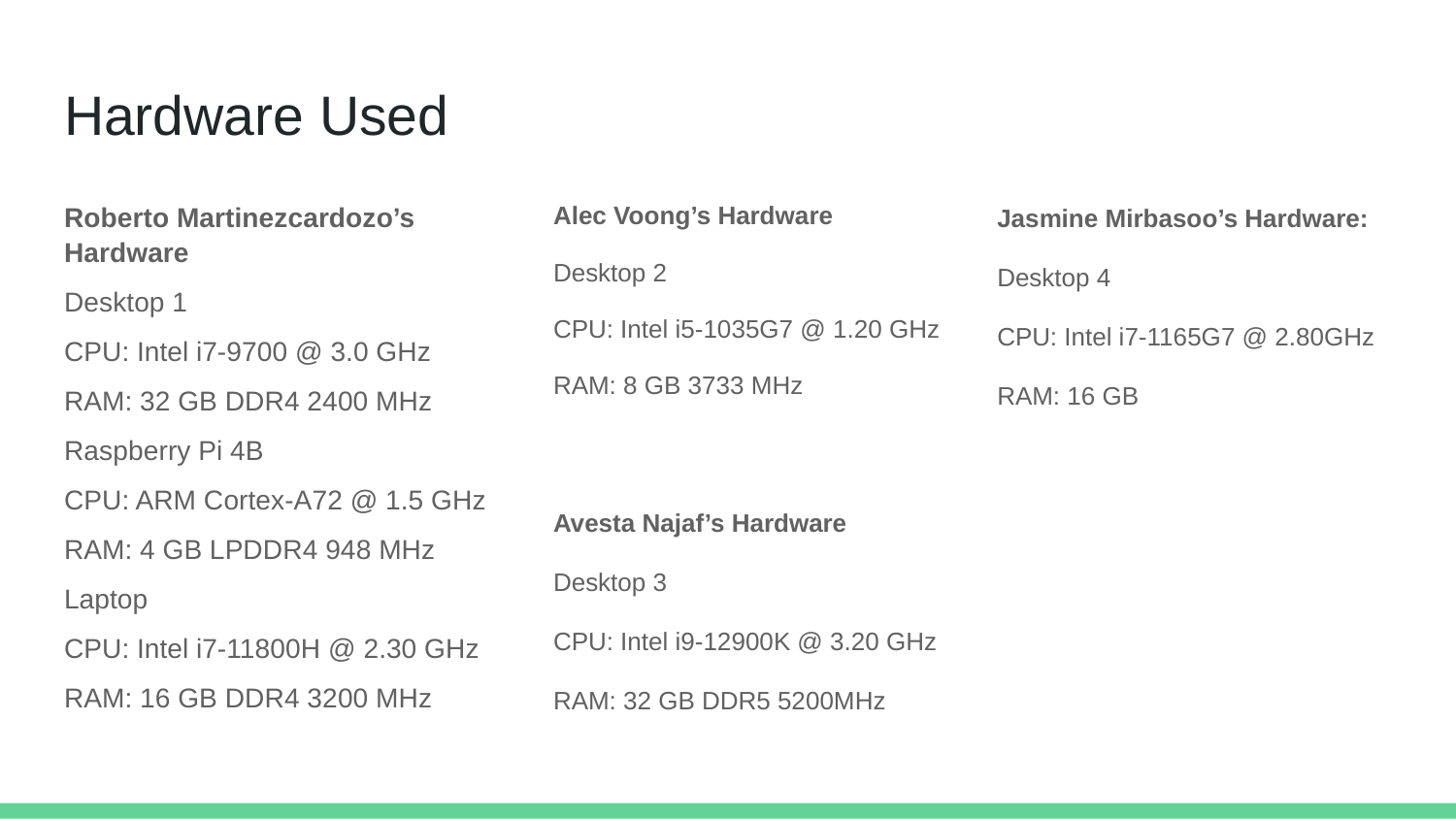

# Hardware Used
Alec Voong’s Hardware
Desktop 2
CPU: Intel i5-1035G7 @ 1.20 GHz
RAM: 8 GB 3733 MHz
Roberto Martinezcardozo’s Hardware
Desktop 1
CPU: Intel i7-9700 @ 3.0 GHz
RAM: 32 GB DDR4 2400 MHz
Raspberry Pi 4B
CPU: ARM Cortex-A72 @ 1.5 GHz
RAM: 4 GB LPDDR4 948 MHz
Laptop
CPU: Intel i7-11800H @ 2.30 GHz
RAM: 16 GB DDR4 3200 MHz
Jasmine Mirbasoo’s Hardware:
Desktop 4
CPU: Intel i7-1165G7 @ 2.80GHz
RAM: 16 GB
Avesta Najaf’s Hardware
Desktop 3
CPU: Intel i9-12900K @ 3.20 GHz
RAM: 32 GB DDR5 5200MHz